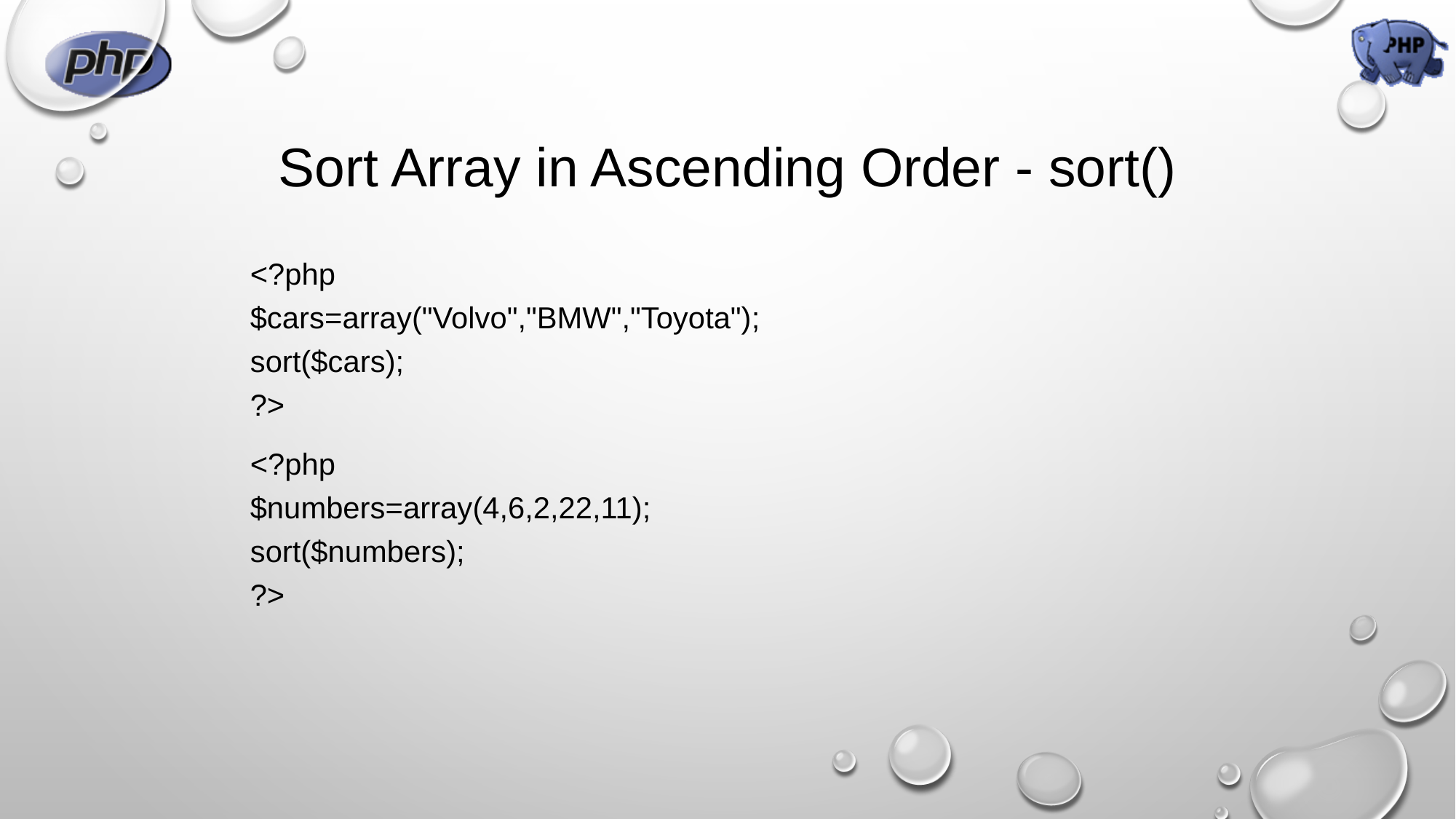

# Sort Array in Ascending Order - sort()
<?php
$cars=array("Volvo","BMW","Toyota");
sort($cars);
?>
<?php
$numbers=array(4,6,2,22,11);
sort($numbers);
?>